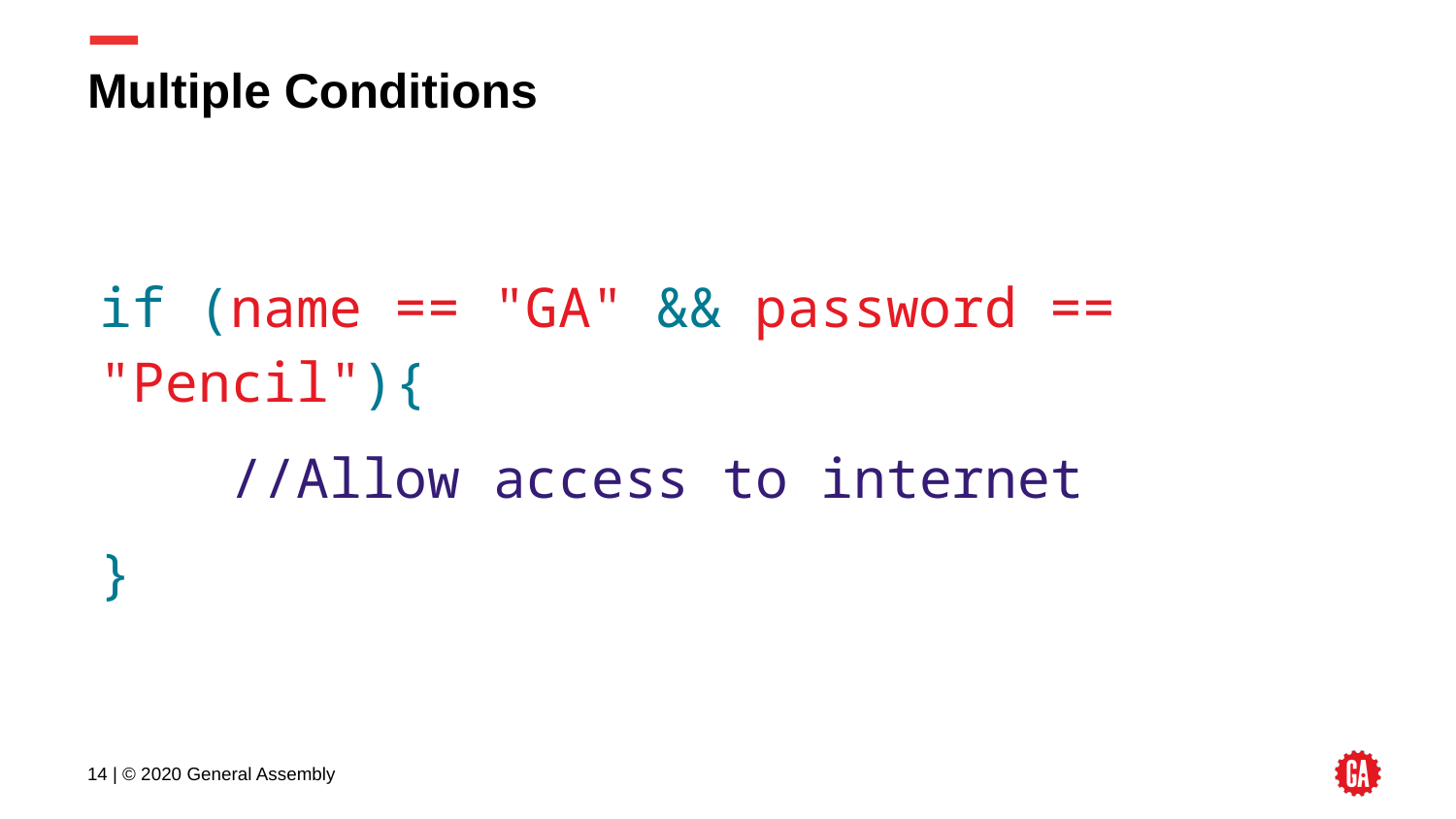

# Multiple Conditions
if (name == "GA" && password == "Pencil"){
    //Allow access to internet
}
14 | © 2020 General Assembly